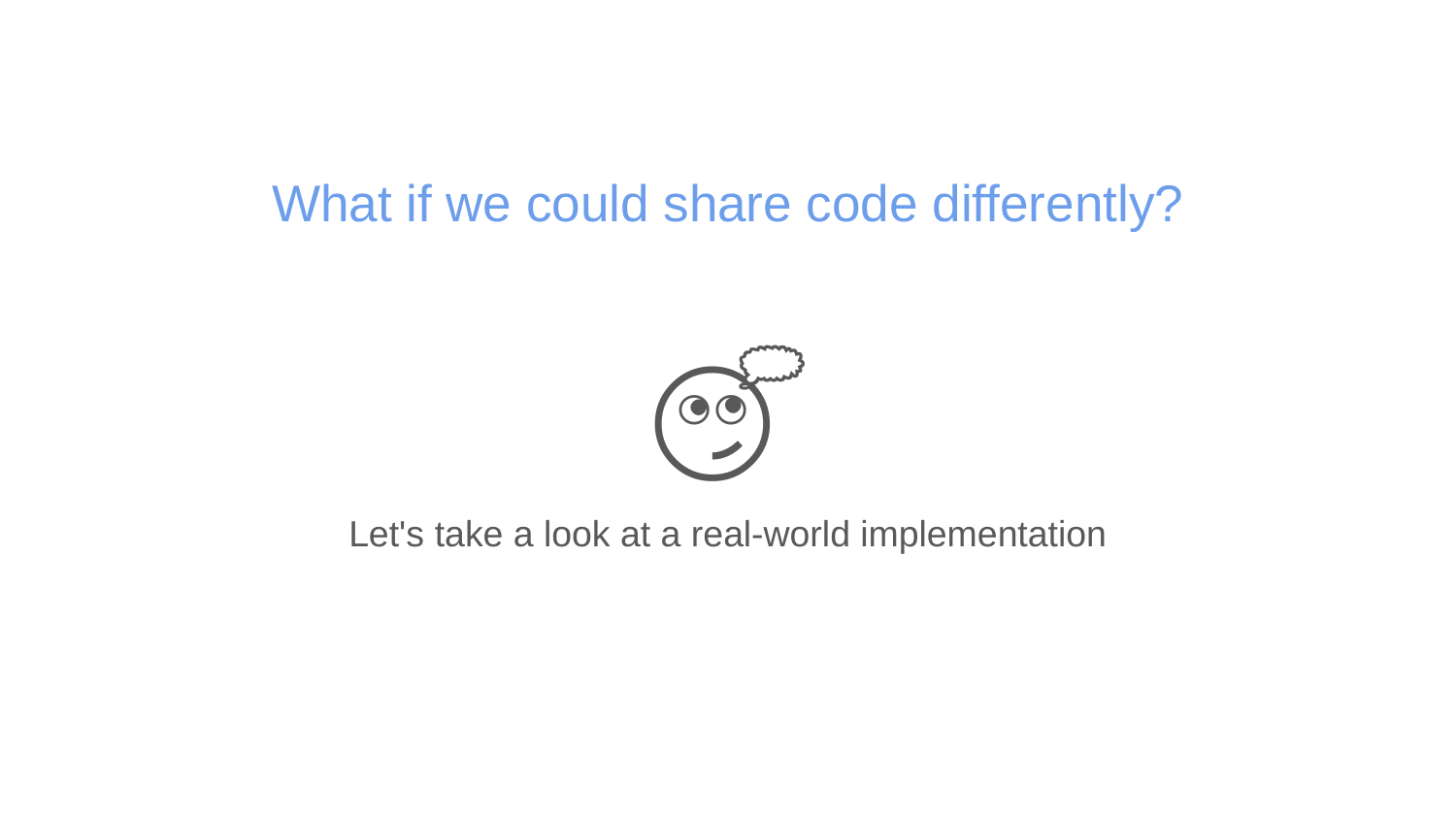

# What if we could share code differently?
🤔
Let's take a look at a real-world implementation